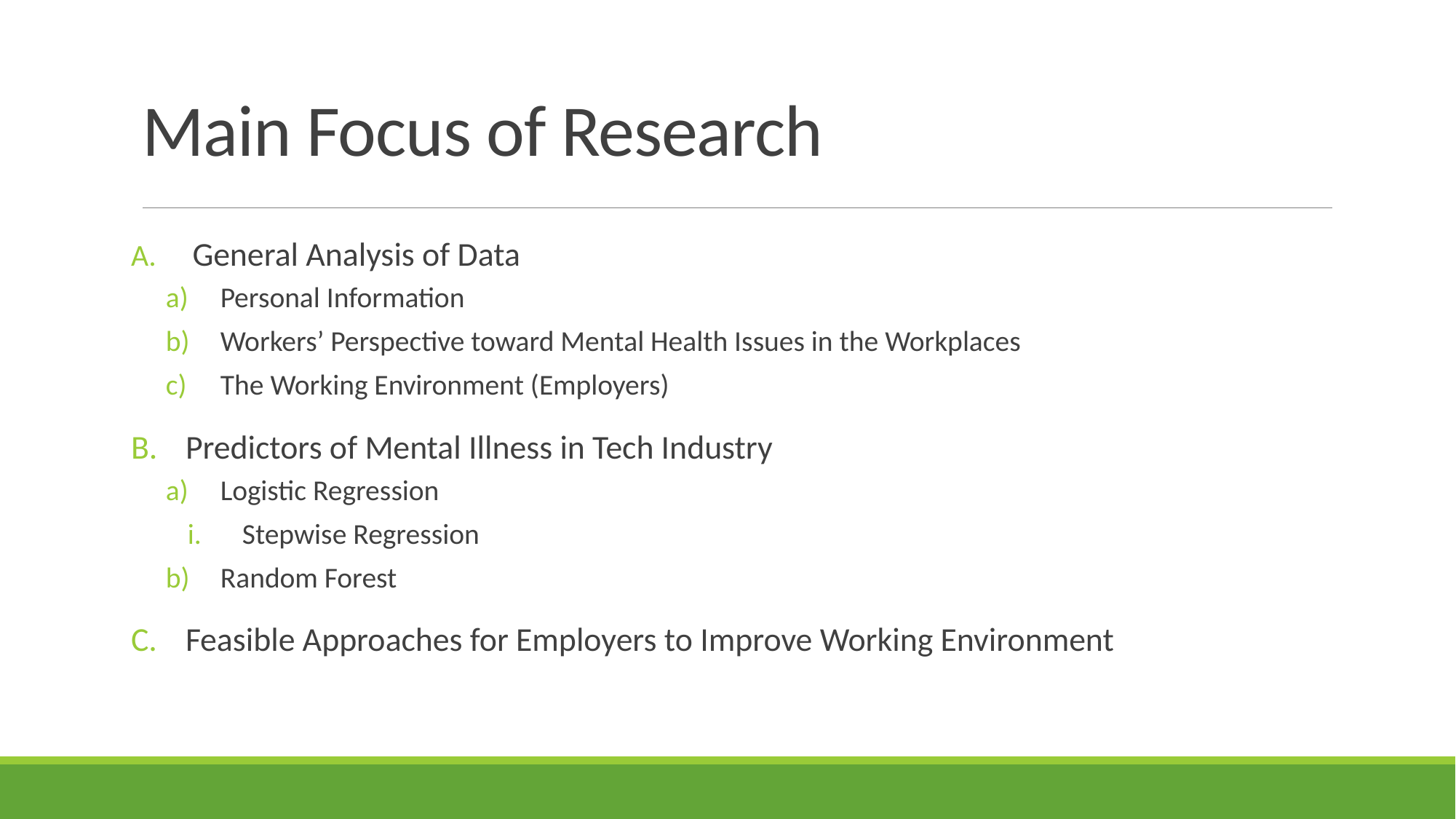

# Main Focus of Research
 General Analysis of Data
Personal Information
Workers’ Perspective toward Mental Health Issues in the Workplaces
The Working Environment (Employers)
Predictors of Mental Illness in Tech Industry
Logistic Regression
Stepwise Regression
Random Forest
Feasible Approaches for Employers to Improve Working Environment